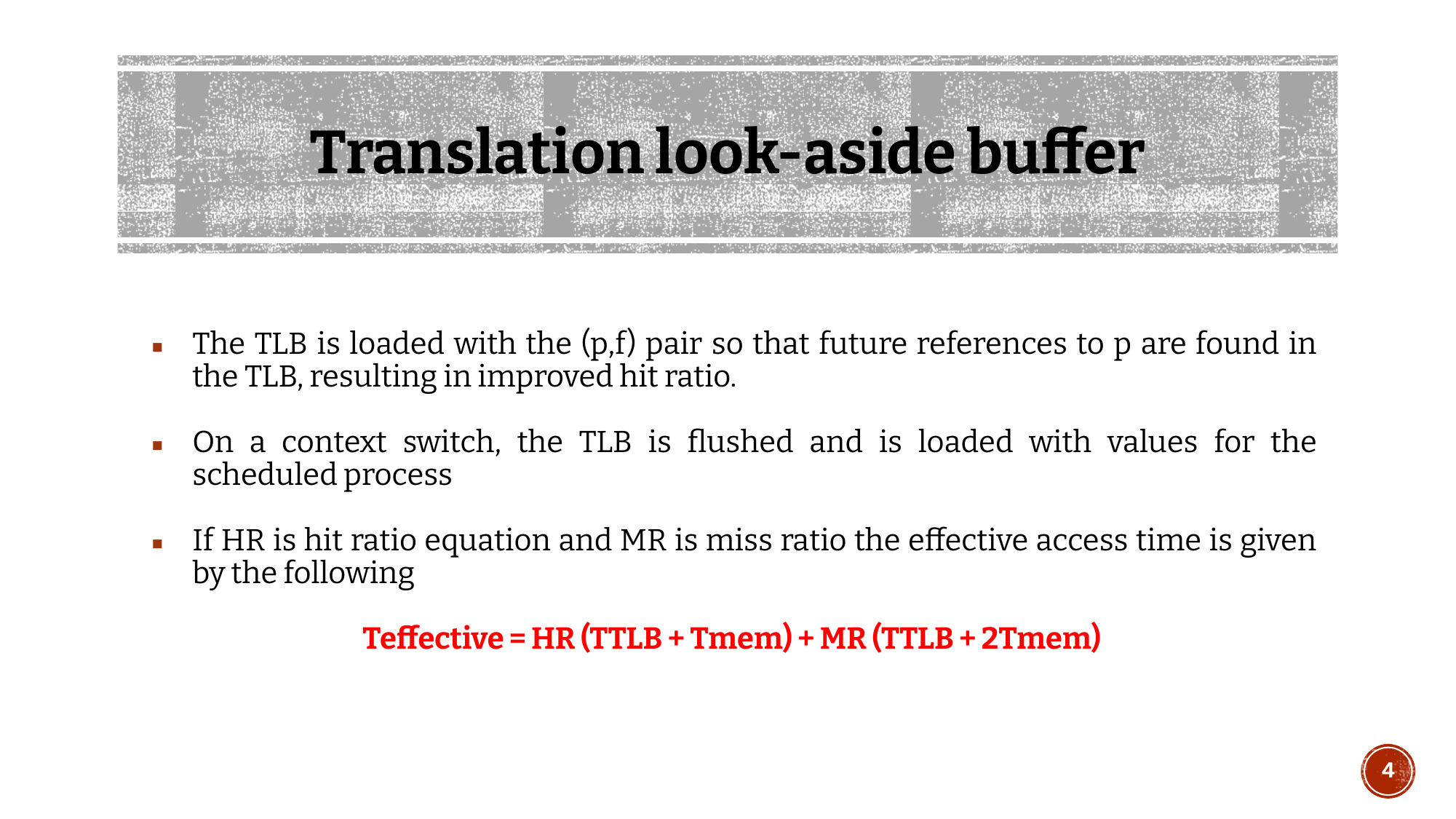

# Translation look-aside buffer

The TLB is loaded with the (p,f) pair so that future references to p are found in the TLB, resulting in improved hit ratio.

On a context switch, the TLB is flushed and is loaded with values for the scheduled process

If HR is hit ratio equation and MR is miss ratio the effective access time is given by the following

Teffective = HR (TTLB + Tmem) + MR (TTLB + 2Tmem)

4